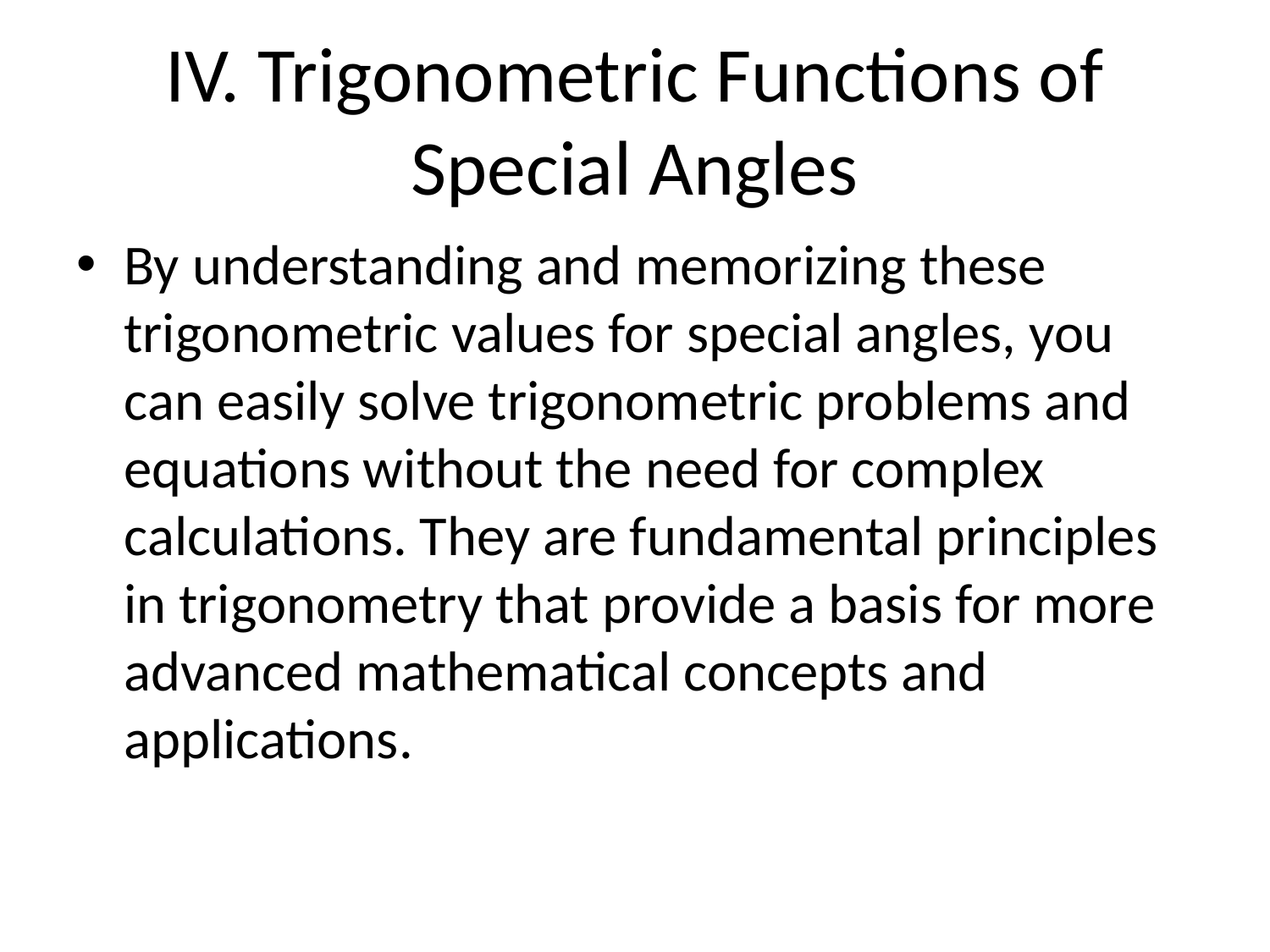

# IV. Trigonometric Functions of Special Angles
By understanding and memorizing these trigonometric values for special angles, you can easily solve trigonometric problems and equations without the need for complex calculations. They are fundamental principles in trigonometry that provide a basis for more advanced mathematical concepts and applications.